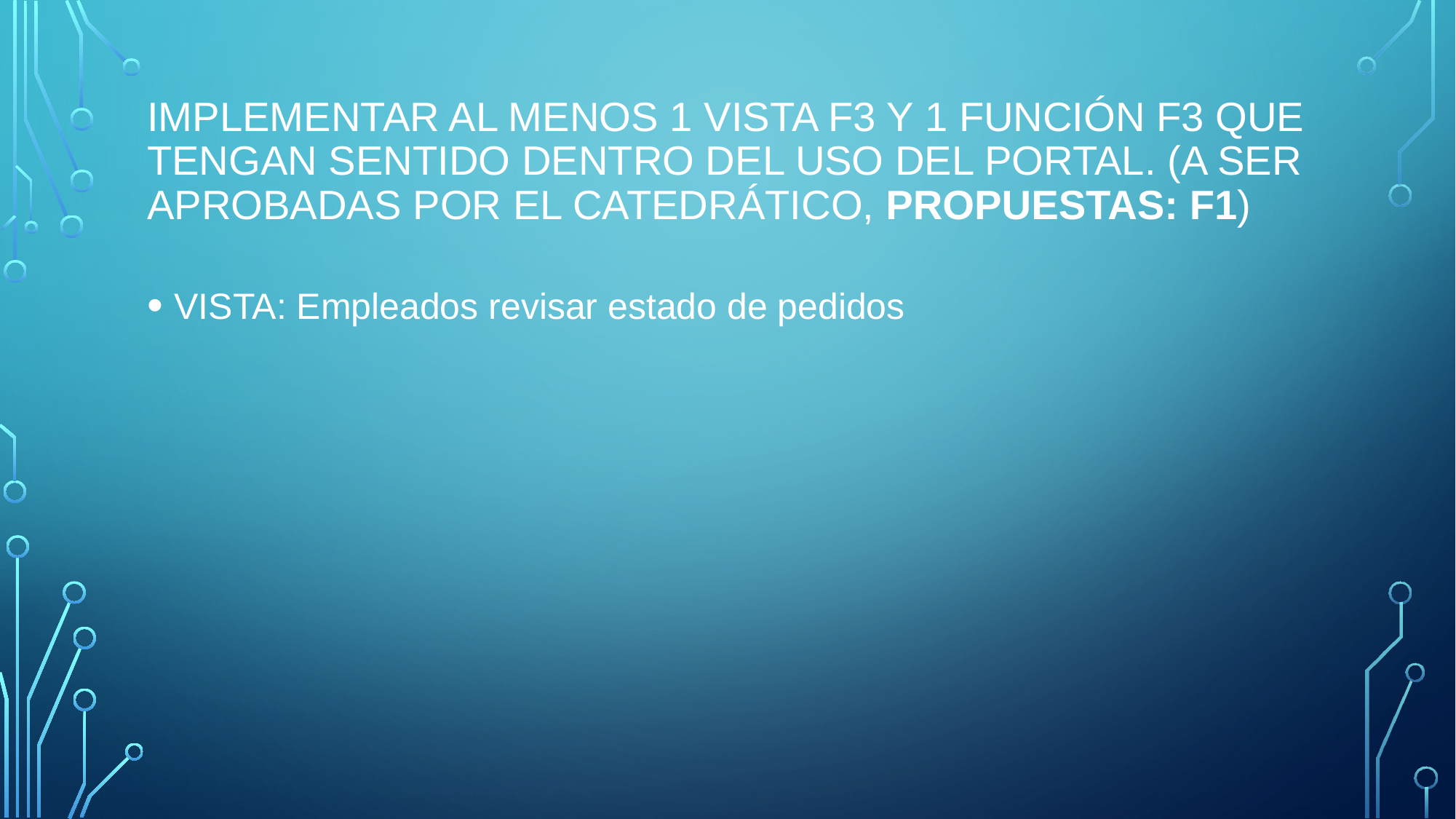

# Implementar al menos 1 vista F3 y 1 función F3 que tengan sentido dentro del uso del portal. (a ser aprobadas por el catedrático, propuestas: F1)
VISTA: Empleados revisar estado de pedidos